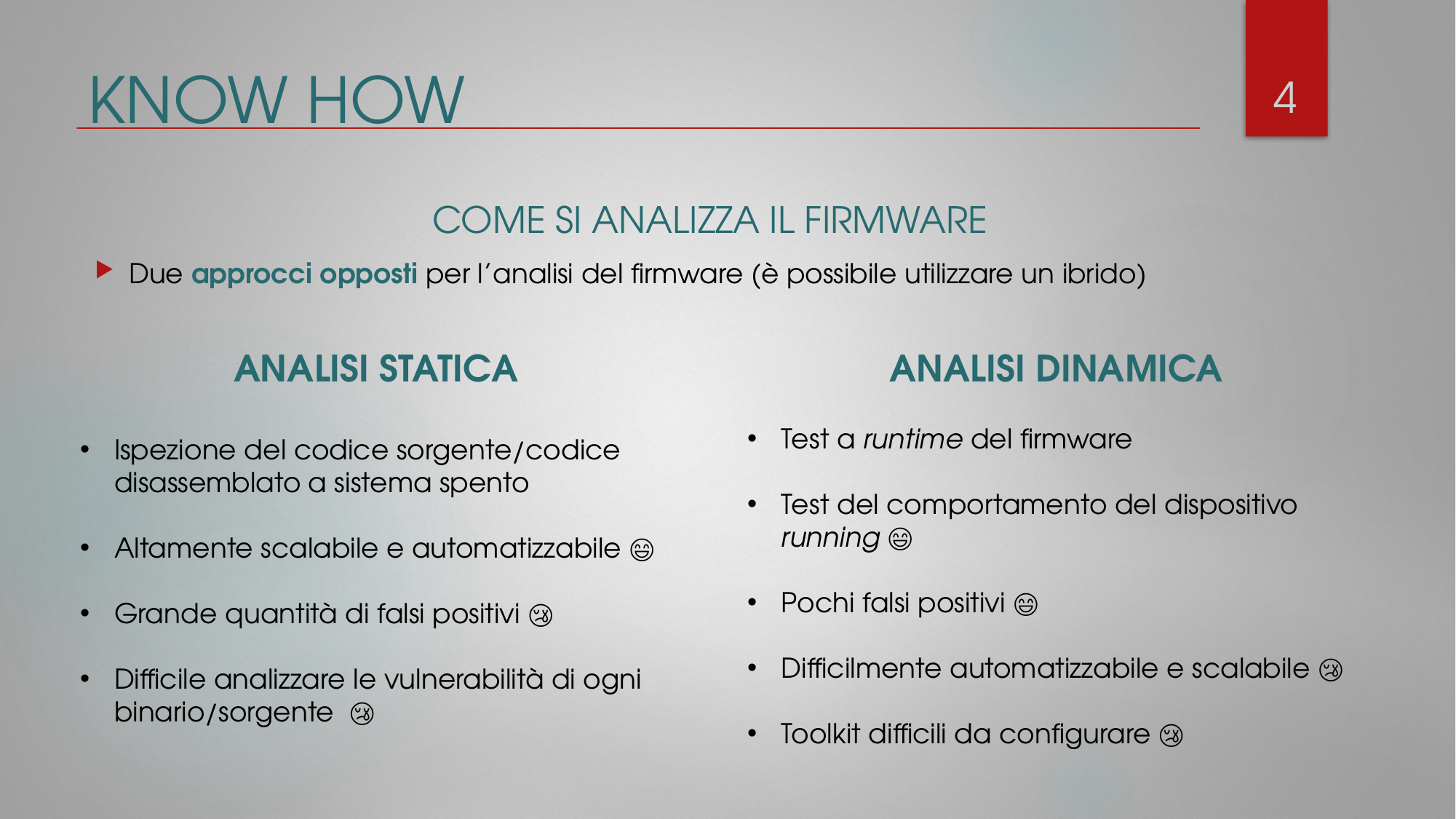

4
# KNOW HOW
COME SI ANALIZZA IL FIRMWARE
Due approcci opposti per l’analisi del firmware (è possibile utilizzare un ibrido)

ANALISI STATICA

Ispezione del codice sorgente/codice disassemblato a sistema spento

Altamente scalabile e automatizzabile 😄

Grande quantità di falsi positivi 😢

Difficile analizzare le vulnerabilità di ogni binario/sorgente  😢
ANALISI DINAMICA

Test a runtime del firmware

Test del comportamento del dispositivo running 😄

Pochi falsi positivi 😄

Difficilmente automatizzabile e scalabile 😢

Toolkit difficili da configurare 😢